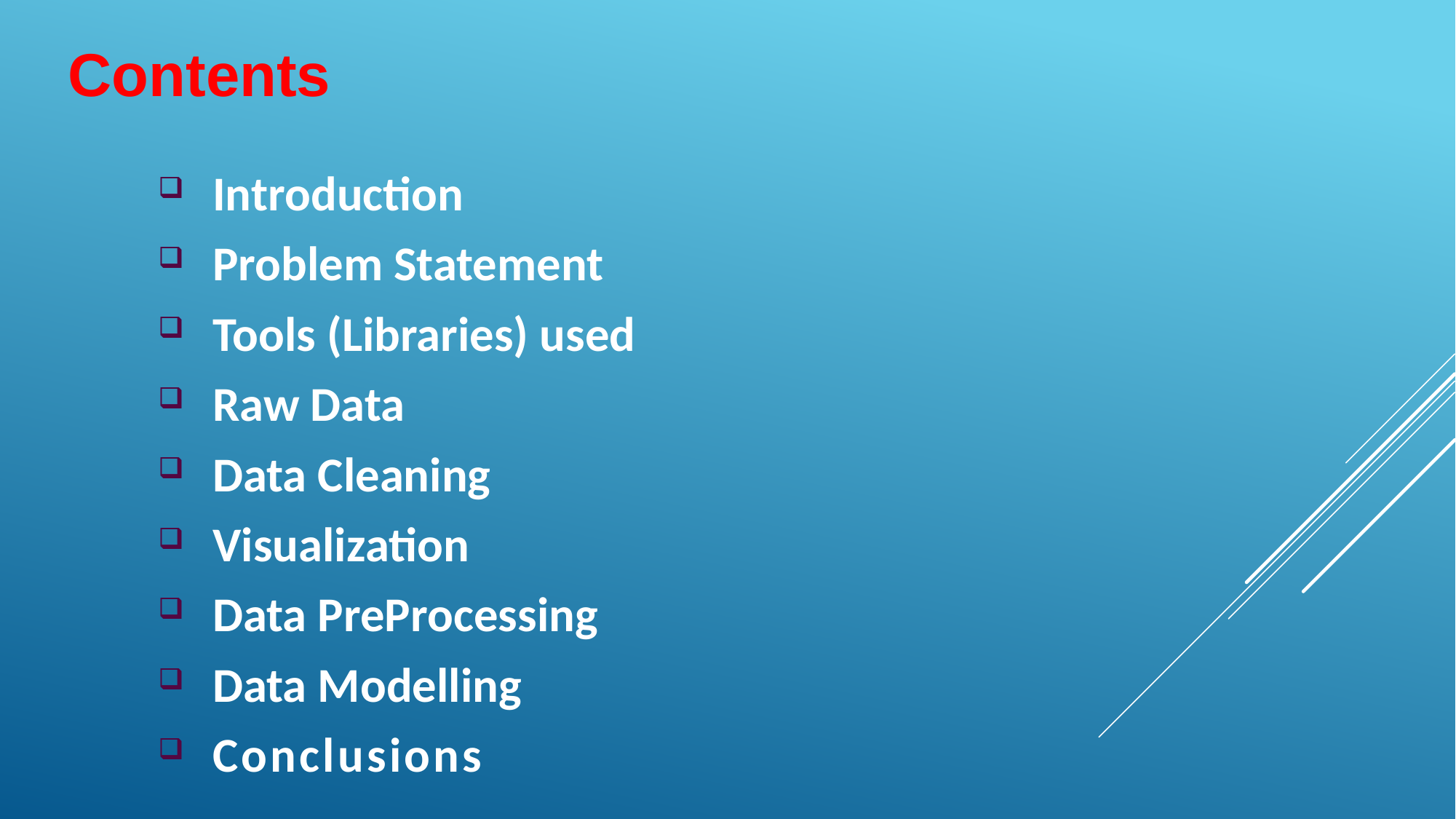

Contents
Introduction
Problem Statement
Tools (Libraries) used
Raw Data
Data Cleaning
Visualization
Data PreProcessing
Data Modelling
Conclusions